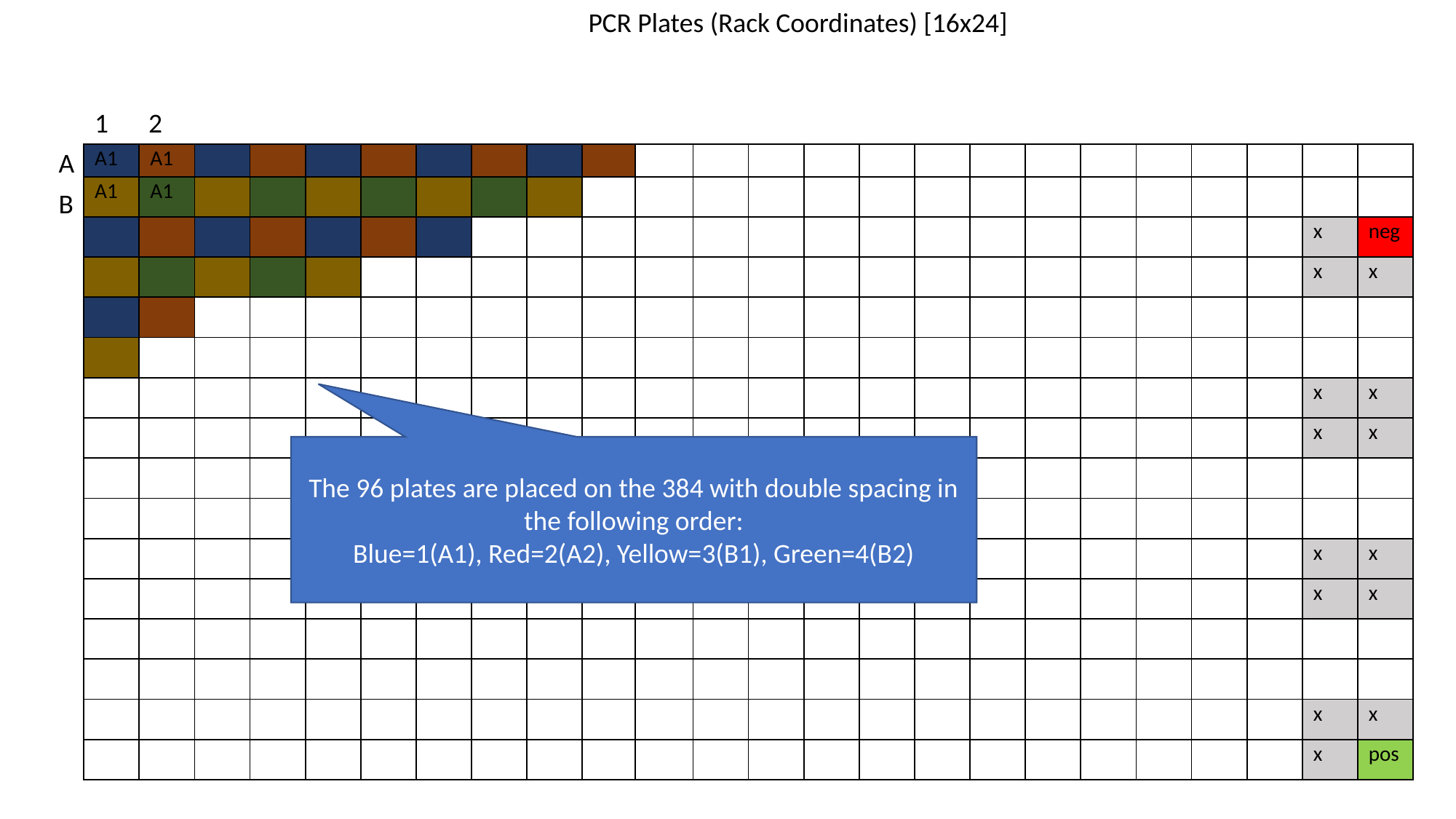

PCR Plates (Rack Coordinates) [16x24]
1
2
A
| A1 | A1 |  |  |  |  |  |  |  |  |  |  |  |  |  |  |  |  |  |  |  |  |  |  |
| --- | --- | --- | --- | --- | --- | --- | --- | --- | --- | --- | --- | --- | --- | --- | --- | --- | --- | --- | --- | --- | --- | --- | --- |
| A1 | A1 |  |  |  |  |  |  |  |  |  |  |  |  |  |  |  |  |  |  |  |  |  |  |
|  |  |  |  |  |  |  |  |  |  |  |  |  |  |  |  |  |  |  |  |  |  | x | neg |
|  |  |  |  |  |  |  |  |  |  |  |  |  |  |  |  |  |  |  |  |  |  | x | x |
|  |  |  |  |  |  |  |  |  |  |  |  |  |  |  |  |  |  |  |  |  |  |  |  |
|  |  |  |  |  |  |  |  |  |  |  |  |  |  |  |  |  |  |  |  |  |  |  |  |
|  |  |  |  |  |  |  |  |  |  |  |  |  |  |  |  |  |  |  |  |  |  | x | x |
|  |  |  |  |  |  |  |  |  |  |  |  |  |  |  |  |  |  |  |  |  |  | x | x |
|  |  |  |  |  |  |  |  |  |  |  |  |  |  |  |  |  |  |  |  |  |  |  |  |
|  |  |  |  |  |  |  |  |  |  |  |  |  |  |  |  |  |  |  |  |  |  |  |  |
|  |  |  |  |  |  |  |  |  |  |  |  |  |  |  |  |  |  |  |  |  |  | x | x |
|  |  |  |  |  |  |  |  |  |  |  |  |  |  |  |  |  |  |  |  |  |  | x | x |
|  |  |  |  |  |  |  |  |  |  |  |  |  |  |  |  |  |  |  |  |  |  |  |  |
|  |  |  |  |  |  |  |  |  |  |  |  |  |  |  |  |  |  |  |  |  |  |  |  |
|  |  |  |  |  |  |  |  |  |  |  |  |  |  |  |  |  |  |  |  |  |  | x | x |
|  |  |  |  |  |  |  |  |  |  |  |  |  |  |  |  |  |  |  |  |  |  | x | pos |
B
The 96 plates are placed on the 384 with double spacing in the following order:
Blue=1(A1), Red=2(A2), Yellow=3(B1), Green=4(B2)